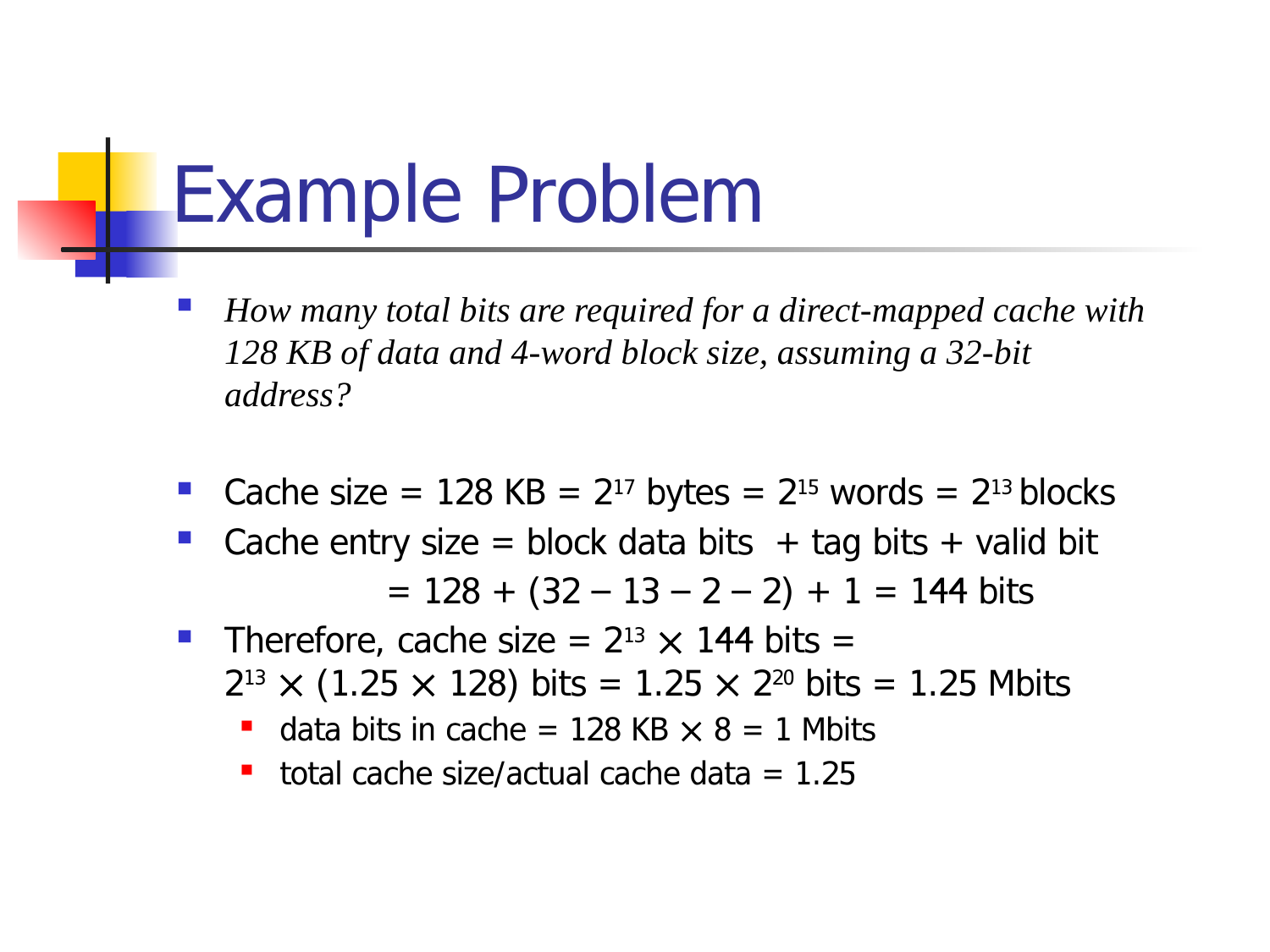

# Example Problem
How many total bits are required for a direct-mapped cache with 128 KB of data and 4-word block size, assuming a 32-bit address?

Cache size = 128 KB = 217 bytes = 215 words = 213 blocks
Cache entry size = block data bits  + tag bits + valid bit
                   = 128 + (32 – 13 – 2 – 2) + 1 = 144 bits
Therefore, cache size = 213 × 144 bits =                        213 × (1.25 × 128) bits = 1.25 × 220 bits = 1.25 Mbits
data bits in cache = 128 KB × 8 = 1 Mbits
total cache size/actual cache data = 1.25